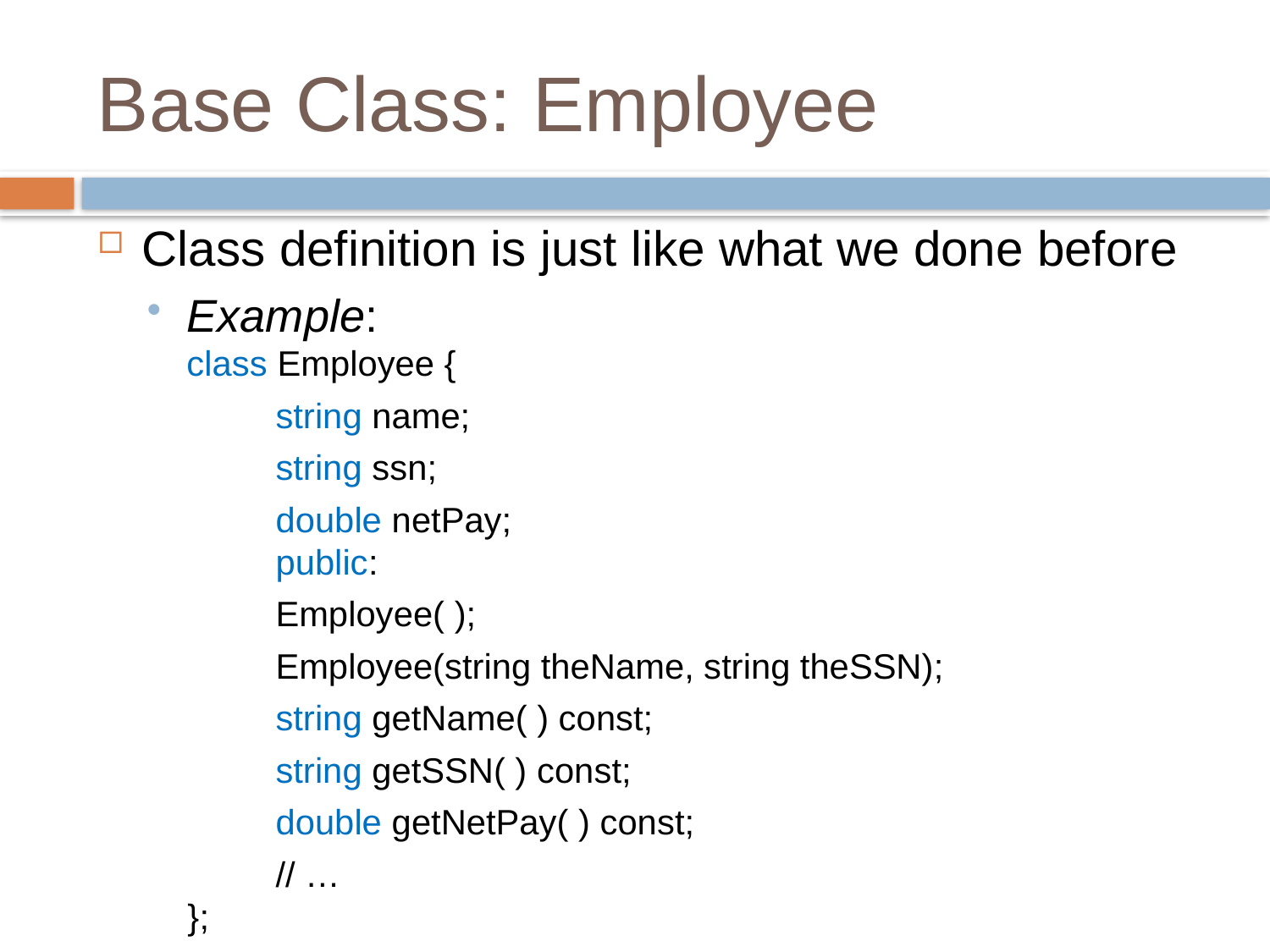

# Base Class: Employee
Class definition is just like what we done before
Example:
class Employee {
	string name;
	string ssn;
	double netPay;
	public:
	Employee( );
	Employee(string theName, string theSSN);
	string getName( ) const;
	string getSSN( ) const;
	double getNetPay( ) const;
	// …
    };